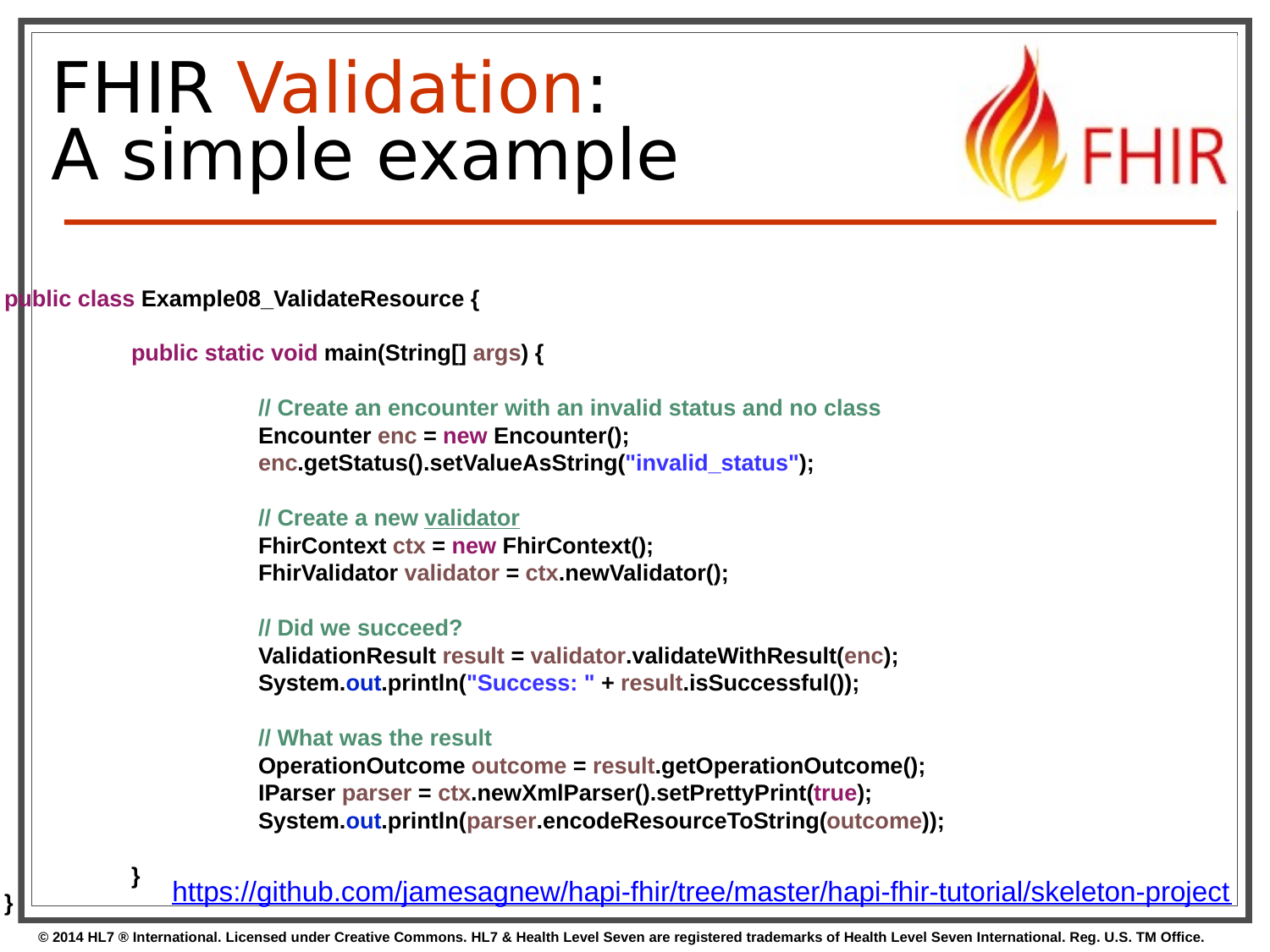

# FHIR Validation:
A simple example
public class Example08_ValidateResource {

	public static void main(String[] args) {

		// Create an encounter with an invalid status and no class
		Encounter enc = new Encounter();
		enc.getStatus().setValueAsString("invalid_status");

		// Create a new validator
		FhirContext ctx = new FhirContext();
		FhirValidator validator = ctx.newValidator();

		// Did we succeed?
		ValidationResult result = validator.validateWithResult(enc);
		System.out.println("Success: " + result.isSuccessful());

		// What was the result
		OperationOutcome outcome = result.getOperationOutcome();
		IParser parser = ctx.newXmlParser().setPrettyPrint(true);
		System.out.println(parser.encodeResourceToString(outcome));

	}
}
https://github.com/jamesagnew/hapi-fhir/tree/master/hapi-fhir-tutorial/skeleton-project
48